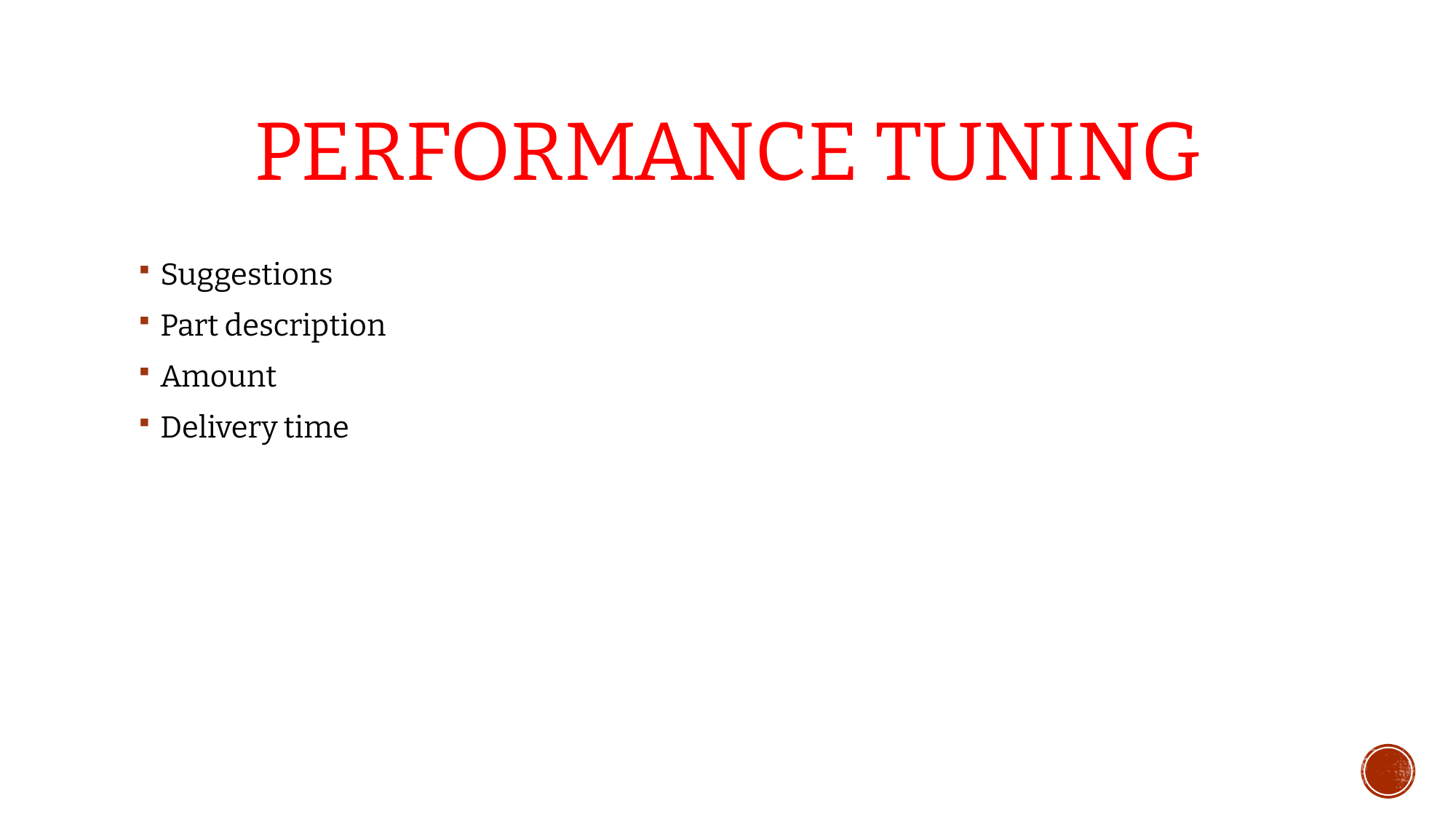

# Performance tuning
Suggestions
Part description
Amount
Delivery time